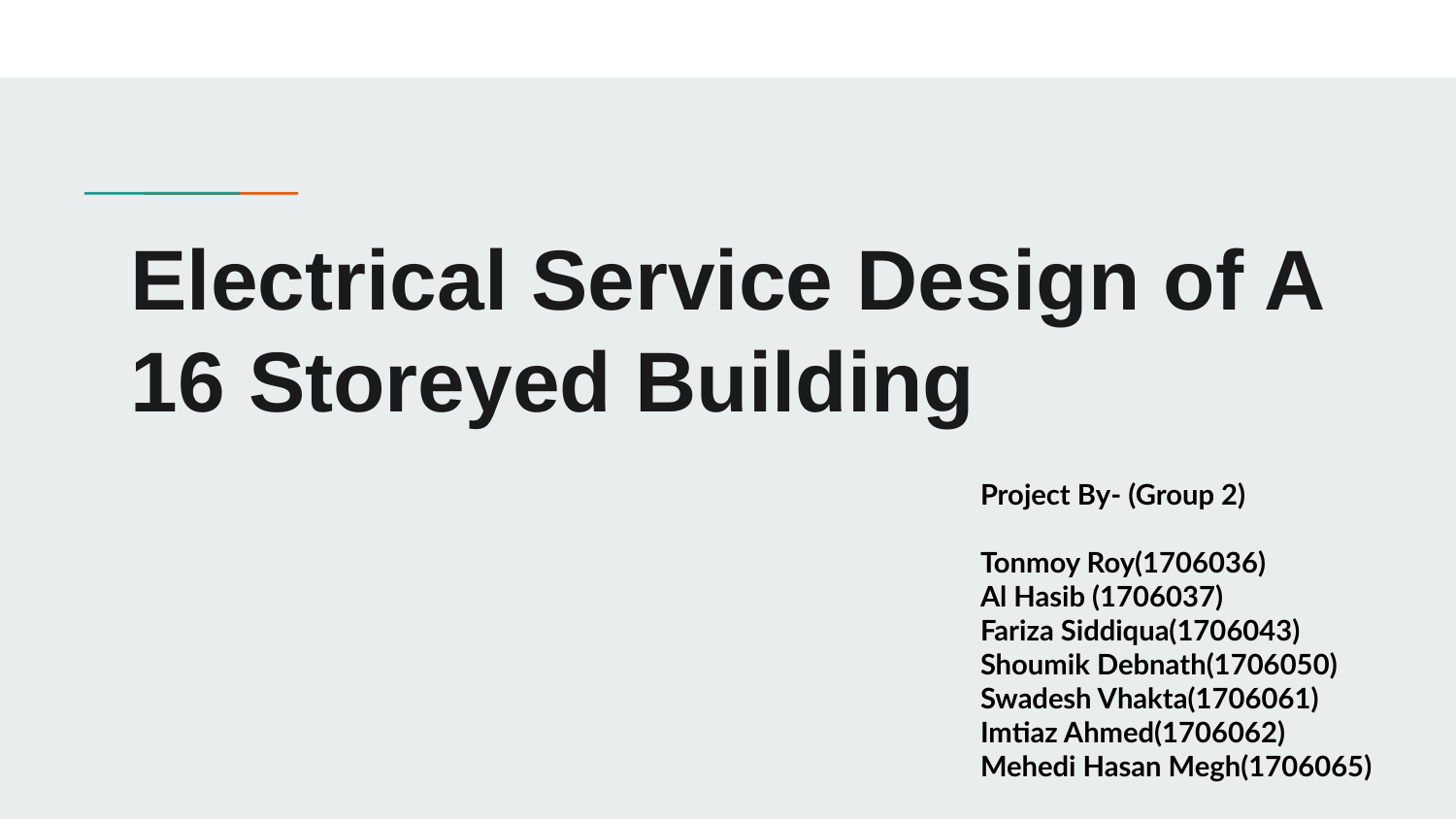

# Electrical Service Design of A 16 Storeyed Building
Project By- (Group 2)

Tonmoy Roy(1706036)
Al Hasib (1706037)
Fariza Siddiqua(1706043)
Shoumik Debnath(1706050)
Swadesh Vhakta(1706061)
Imtiaz Ahmed(1706062)
Mehedi Hasan Megh(1706065)